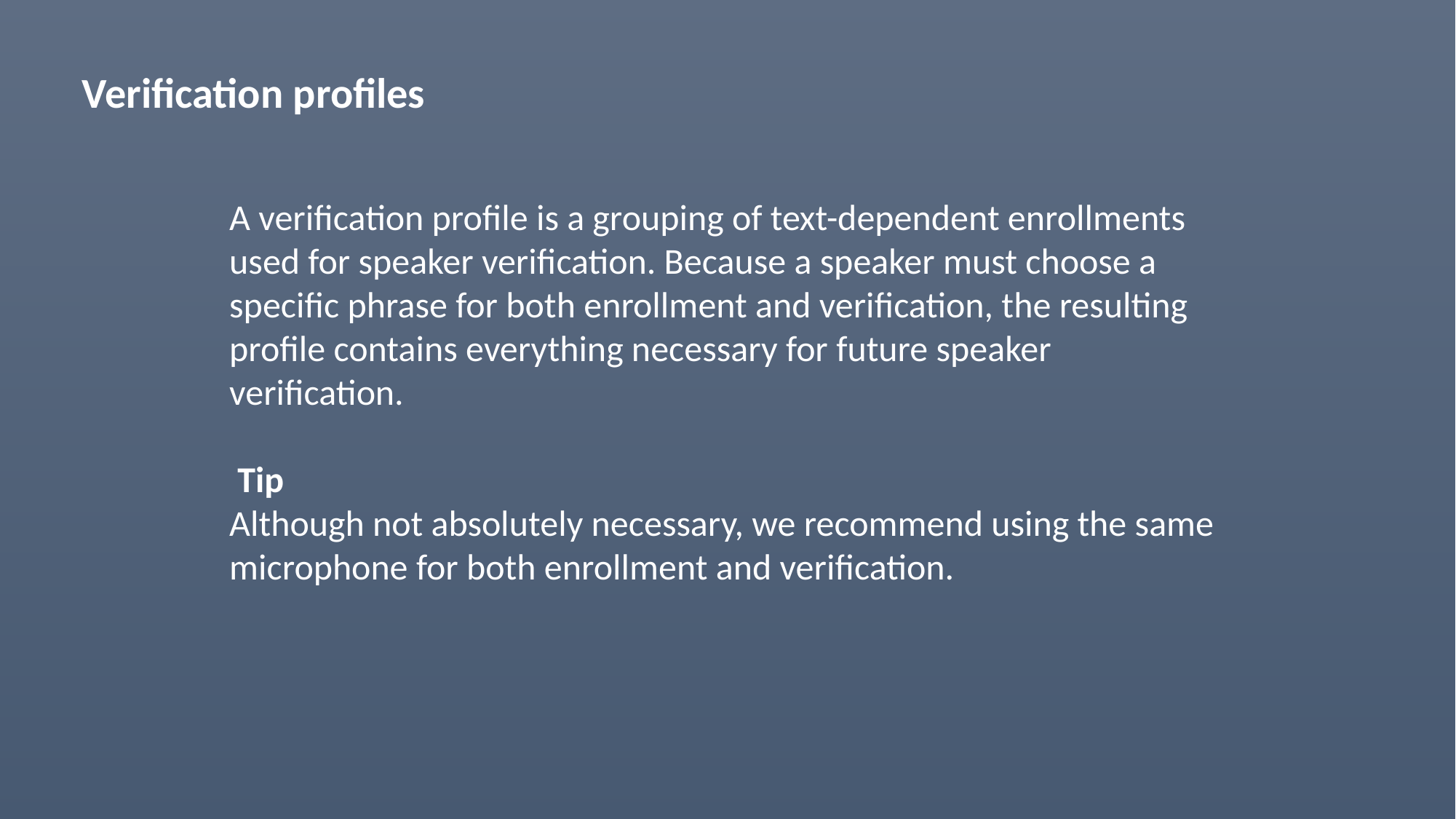

Verification profiles
A verification profile is a grouping of text-dependent enrollments used for speaker verification. Because a speaker must choose a specific phrase for both enrollment and verification, the resulting profile contains everything necessary for future speaker verification.

 Tip
Although not absolutely necessary, we recommend using the same microphone for both enrollment and verification.